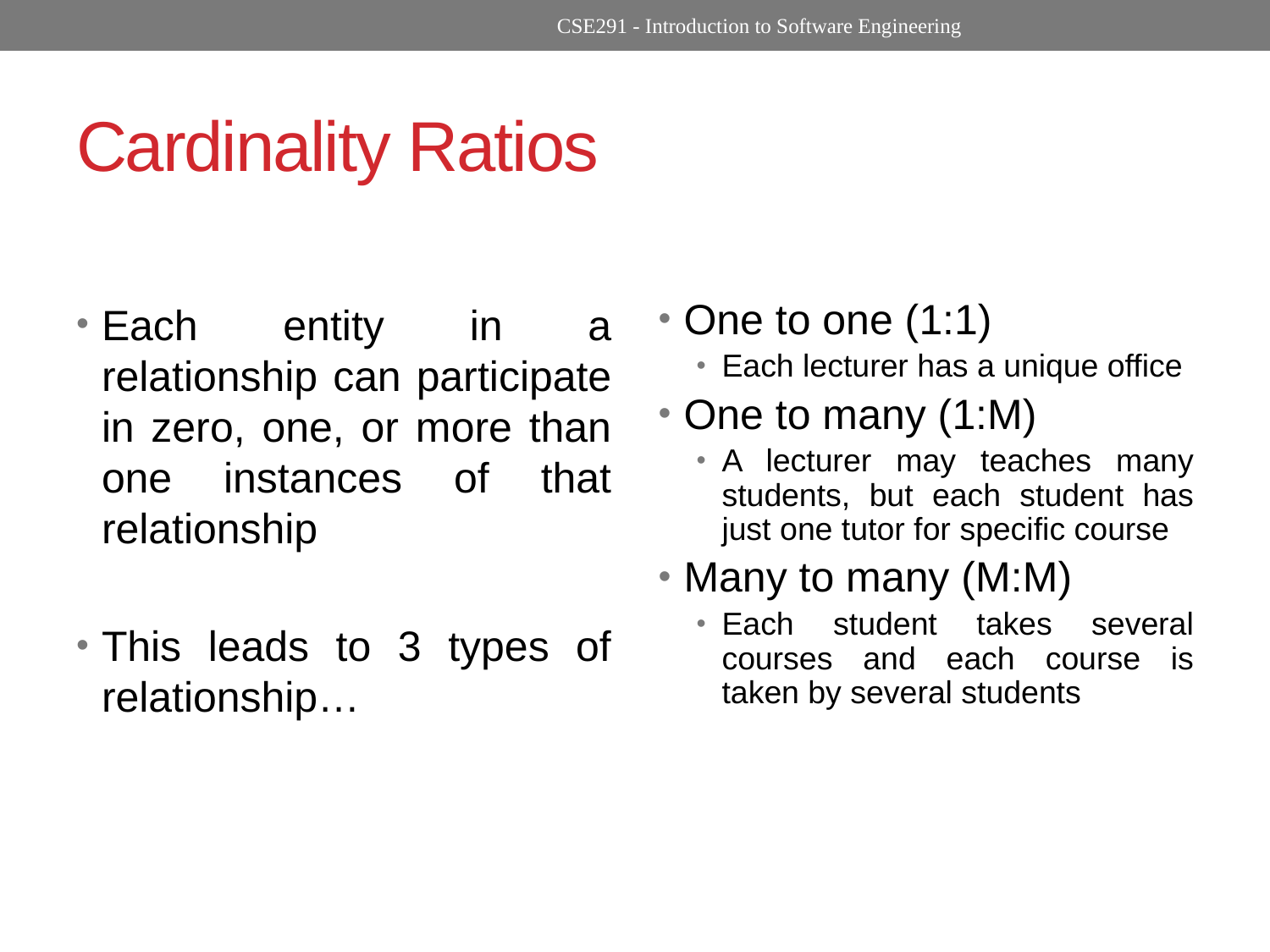

CSE291 - Introduction to Software Engineering
# Cardinality Ratios

Each entity in a relationship can participate in zero, one, or more than one instances of that relationship

This leads to 3 types of relationship…

One to one (1:1)
Each lecturer has a unique office
One to many (1:M)
A lecturer may teaches many students, but each student has just one tutor for specific course
Many to many (M:M)
Each student takes several courses and each course is taken by several students